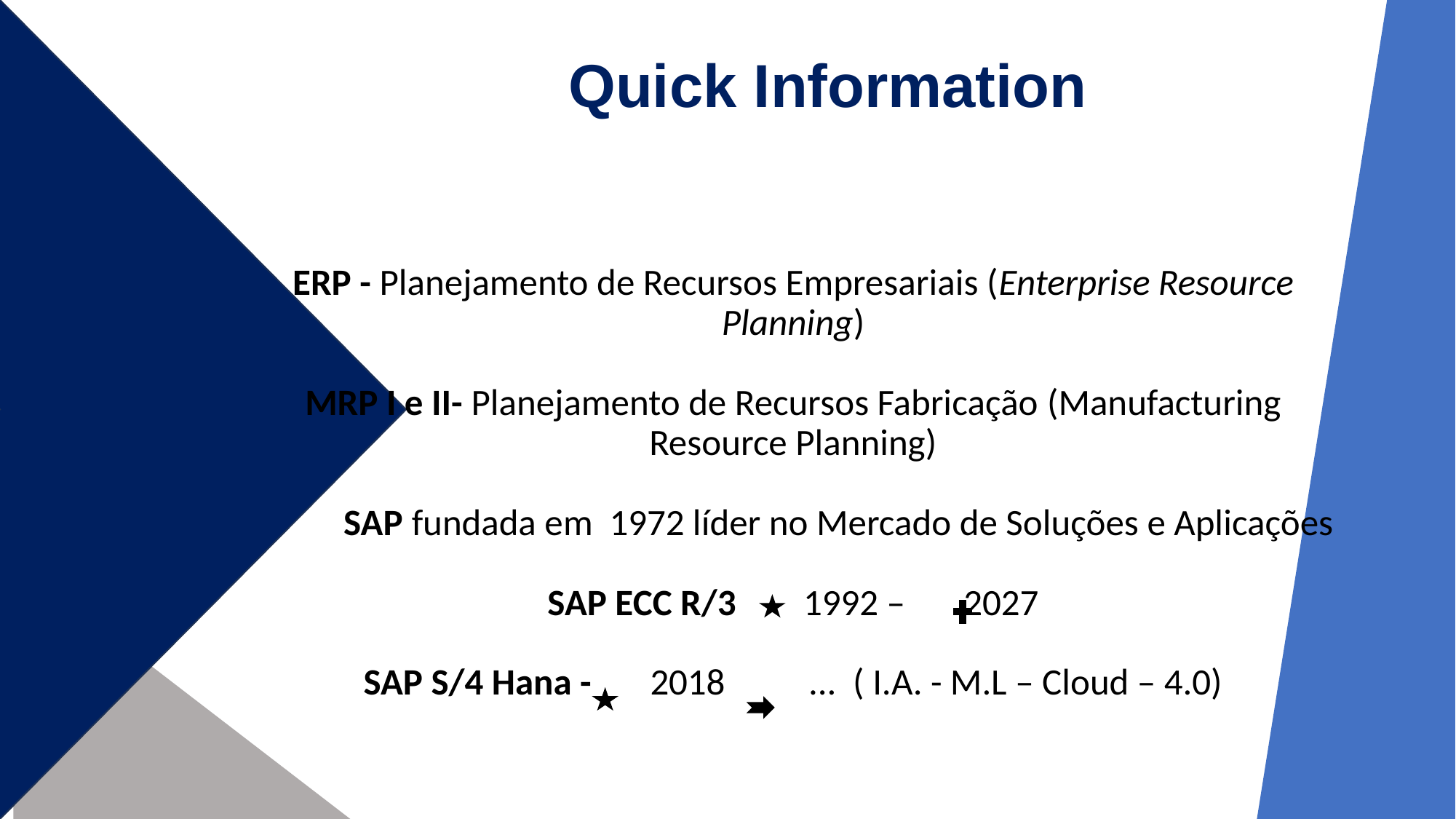

Quick Information
# ERP - Planejamento de Recursos Empresariais (Enterprise Resource Planning) MRP I e II- Planejamento de Recursos Fabricação (Manufacturing Resource Planning) SAP fundada em  1972 líder no Mercado de Soluções e Aplicações SAP ECC R/3        1992 –       2027 SAP S/4 Hana -       2018          ...  ( I.A. - M.L – Cloud – 4.0)